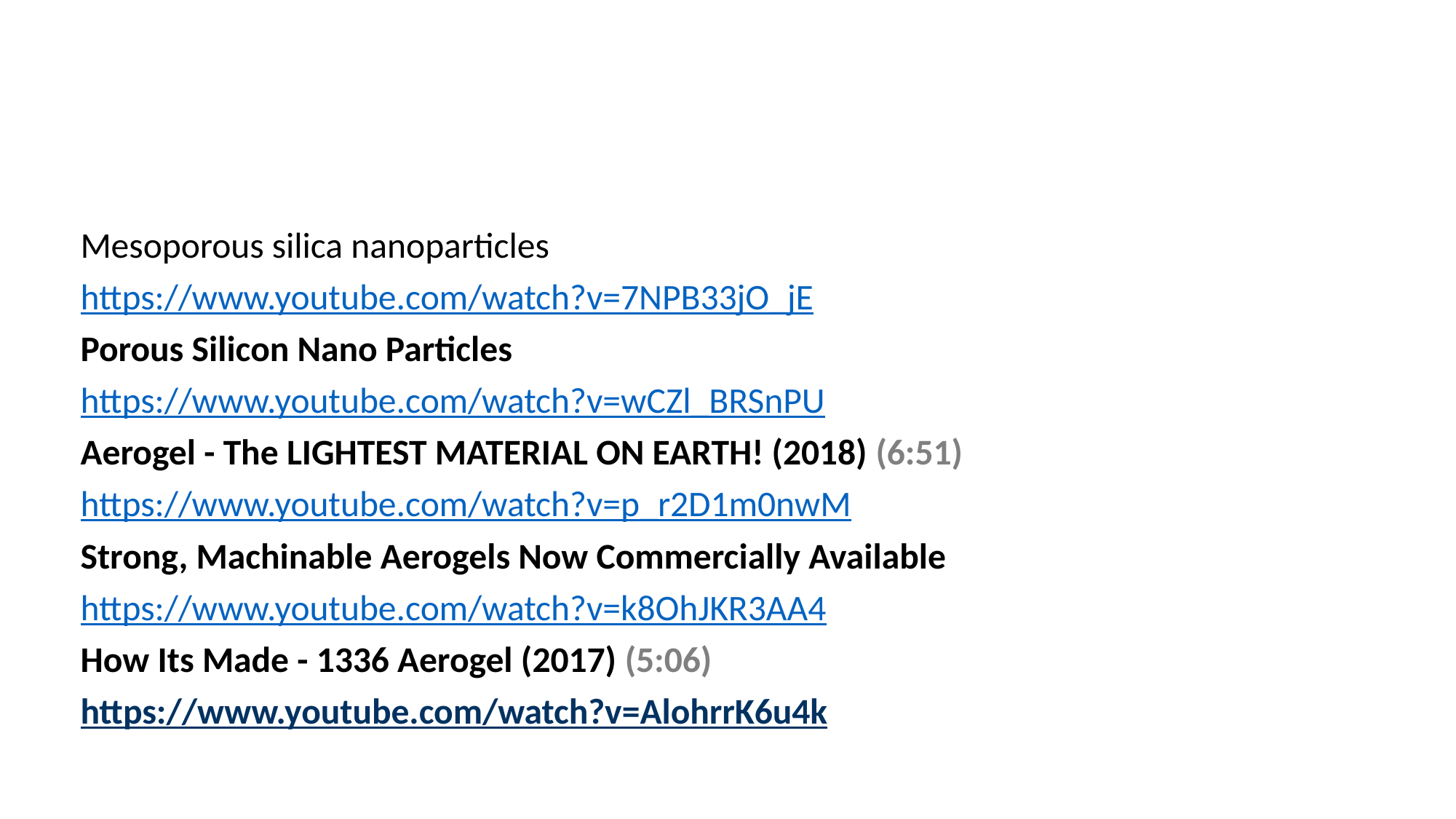

#
Mesoporous silica nanoparticles
https://www.youtube.com/watch?v=7NPB33jO_jE
Porous Silicon Nano Particles
https://www.youtube.com/watch?v=wCZl_BRSnPU
Aerogel - The LIGHTEST MATERIAL ON EARTH! (2018) (6:51)
https://www.youtube.com/watch?v=p_r2D1m0nwM
Strong, Machinable Aerogels Now Commercially Available
https://www.youtube.com/watch?v=k8OhJKR3AA4
How Its Made - 1336 Aerogel (2017) (5:06)
https://www.youtube.com/watch?v=AlohrrK6u4k